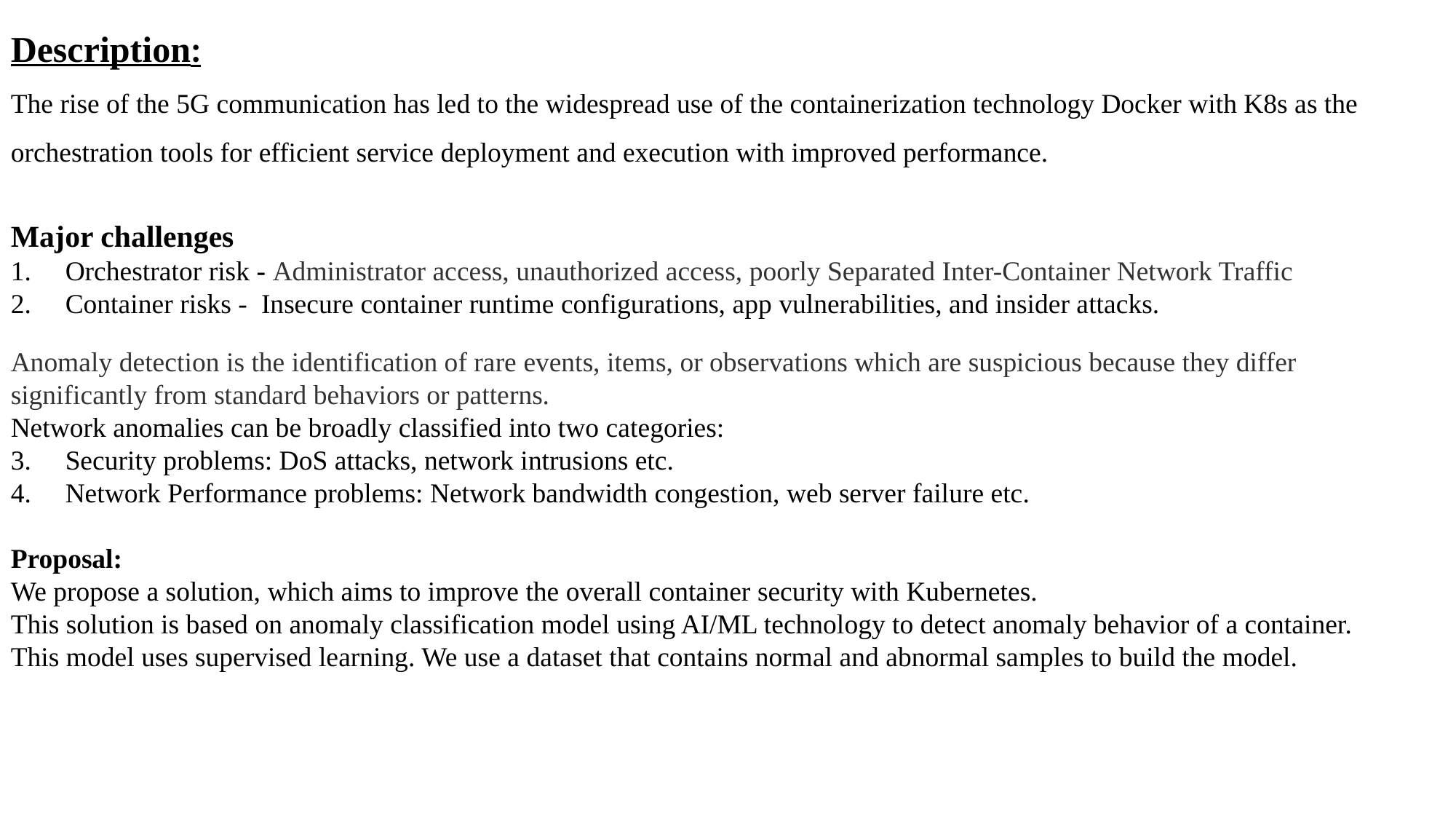

Description:
The rise of the 5G communication has led to the widespread use of the containerization technology Docker with K8s as the orchestration tools for efficient service deployment and execution with improved performance.

Major challenges
Orchestrator risk - Administrator access, unauthorized access, poorly Separated Inter-Container Network Traffic
Container risks -  Insecure container runtime configurations, app vulnerabilities, and insider attacks.

Anomaly detection is the identification of rare events, items, or observations which are suspicious because they differ significantly from standard behaviors or patterns.
Network anomalies can be broadly classified into two categories:
Security problems: DoS attacks, network intrusions etc.
Network Performance problems: Network bandwidth congestion, web server failure etc.

Proposal:
We propose a solution, which aims to improve the overall container security with Kubernetes.
This solution is based on anomaly classification model using AI/ML technology to detect anomaly behavior of a container.
This model uses supervised learning. We use a dataset that contains normal and abnormal samples to build the model.